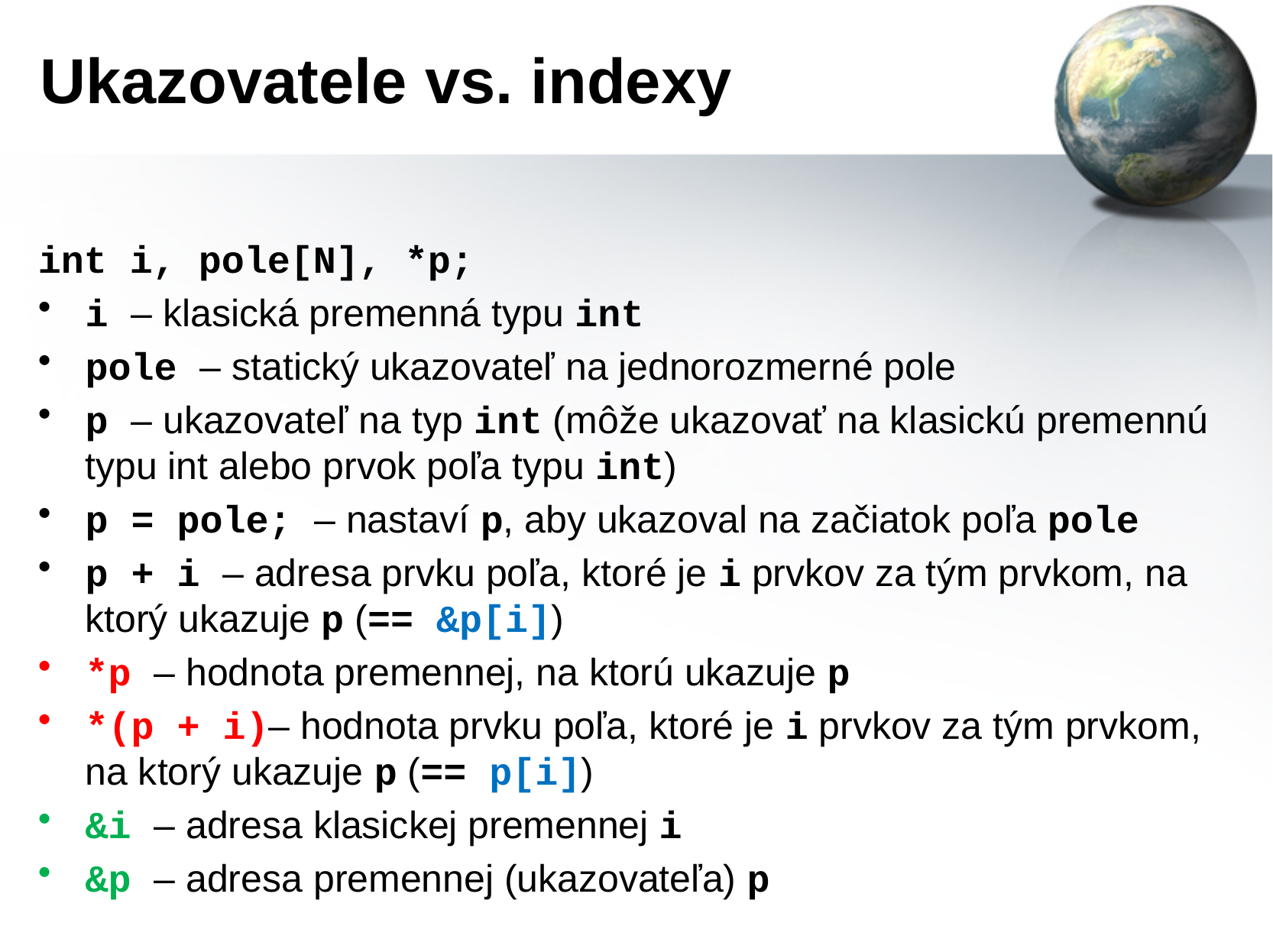

# Ukazovatele vs. indexy
int i, pole[N], *p;
i – klasická premenná typu int
pole – statický ukazovateľ na jednorozmerné pole
p – ukazovateľ na typ int (môže ukazovať na klasickú premennú typu int alebo prvok poľa typu int)
p = pole; – nastaví p, aby ukazoval na začiatok poľa pole
p + i – adresa prvku poľa, ktoré je i prvkov za tým prvkom, na ktorý ukazuje p (== &p[i])
*p – hodnota premennej, na ktorú ukazuje p
*(p + i)– hodnota prvku poľa, ktoré je i prvkov za tým prvkom, na ktorý ukazuje p (== p[i])
&i – adresa klasickej premennej i
&p – adresa premennej (ukazovateľa) p